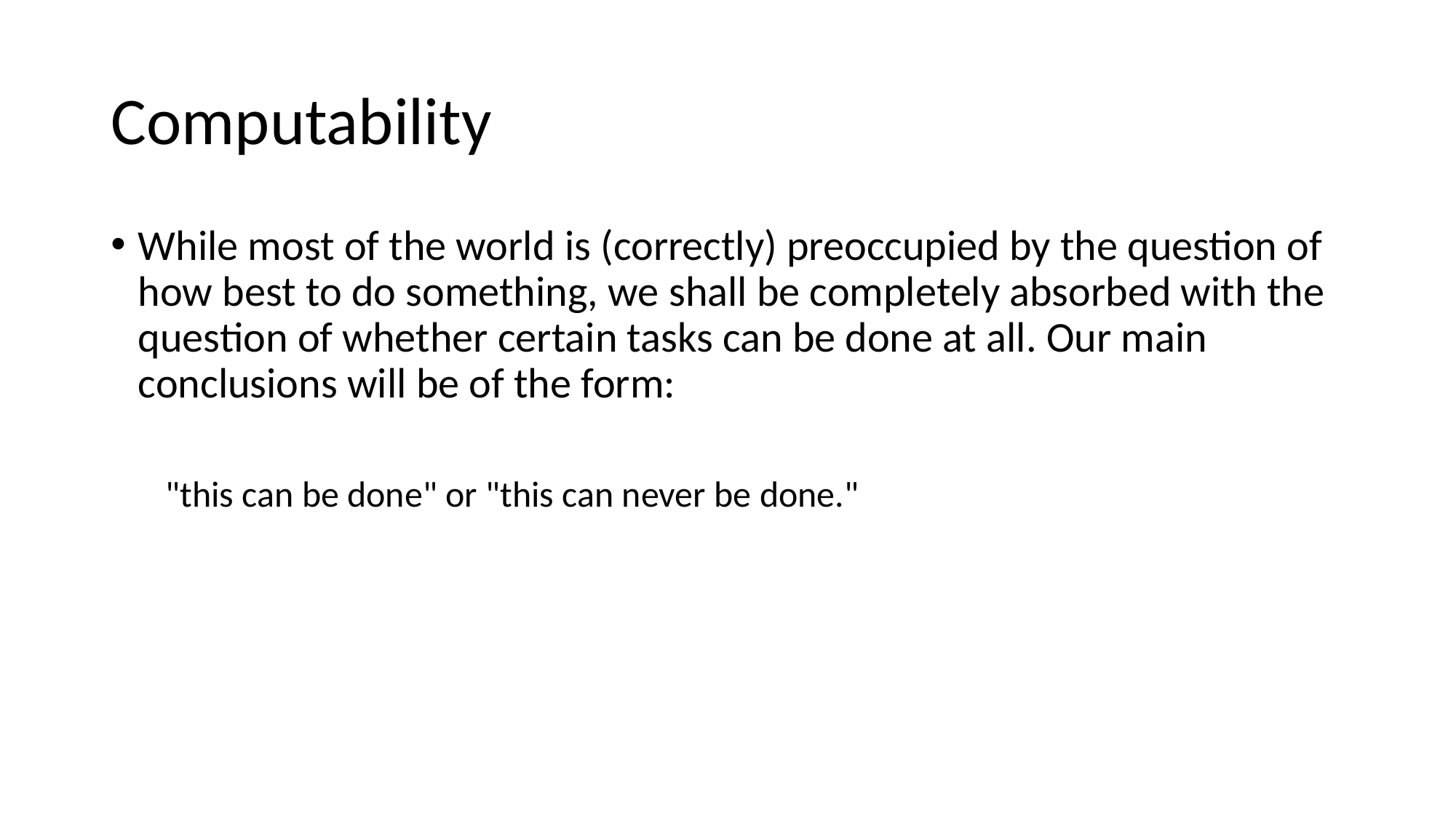

# Computability
While most of the world is (correctly) preoccupied by the question of how best to do something, we shall be completely absorbed with the question of whether certain tasks can be done at all. Our main conclusions will be of the form:

"this can be done" or "this can never be done."